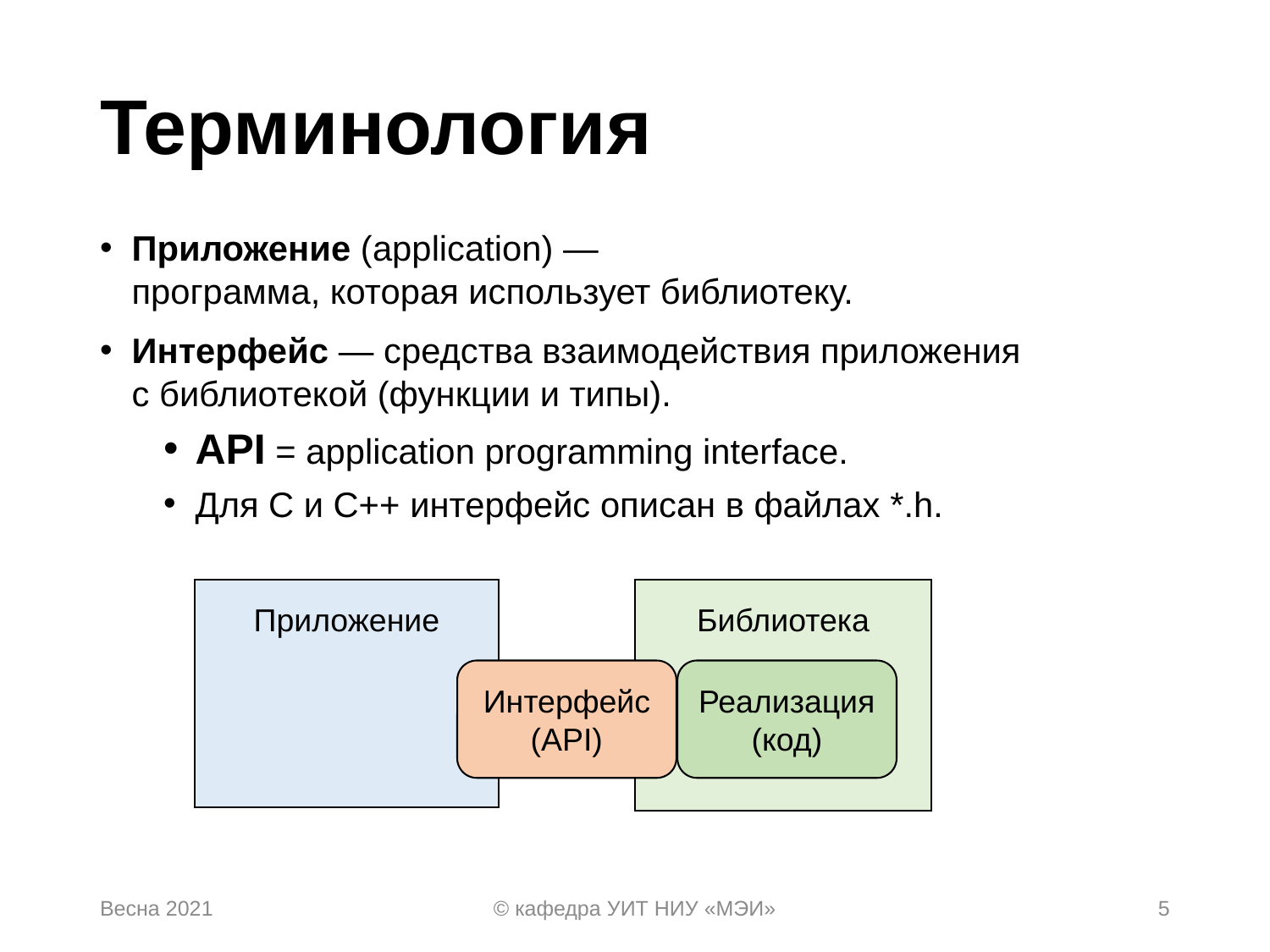

# Терминология
Приложение (application) —
программа, которая использует библиотеку.
Интерфейс — средства взаимодействия приложения
с библиотекой (функции и типы).
API = application programming interface.
Для C и C++ интерфейс описан в файлах *.h.
Приложение
Библиотека
Реализация
(код)
Интерфейс
(API)
Весна 2021
© кафедра УИТ НИУ «МЭИ»
5